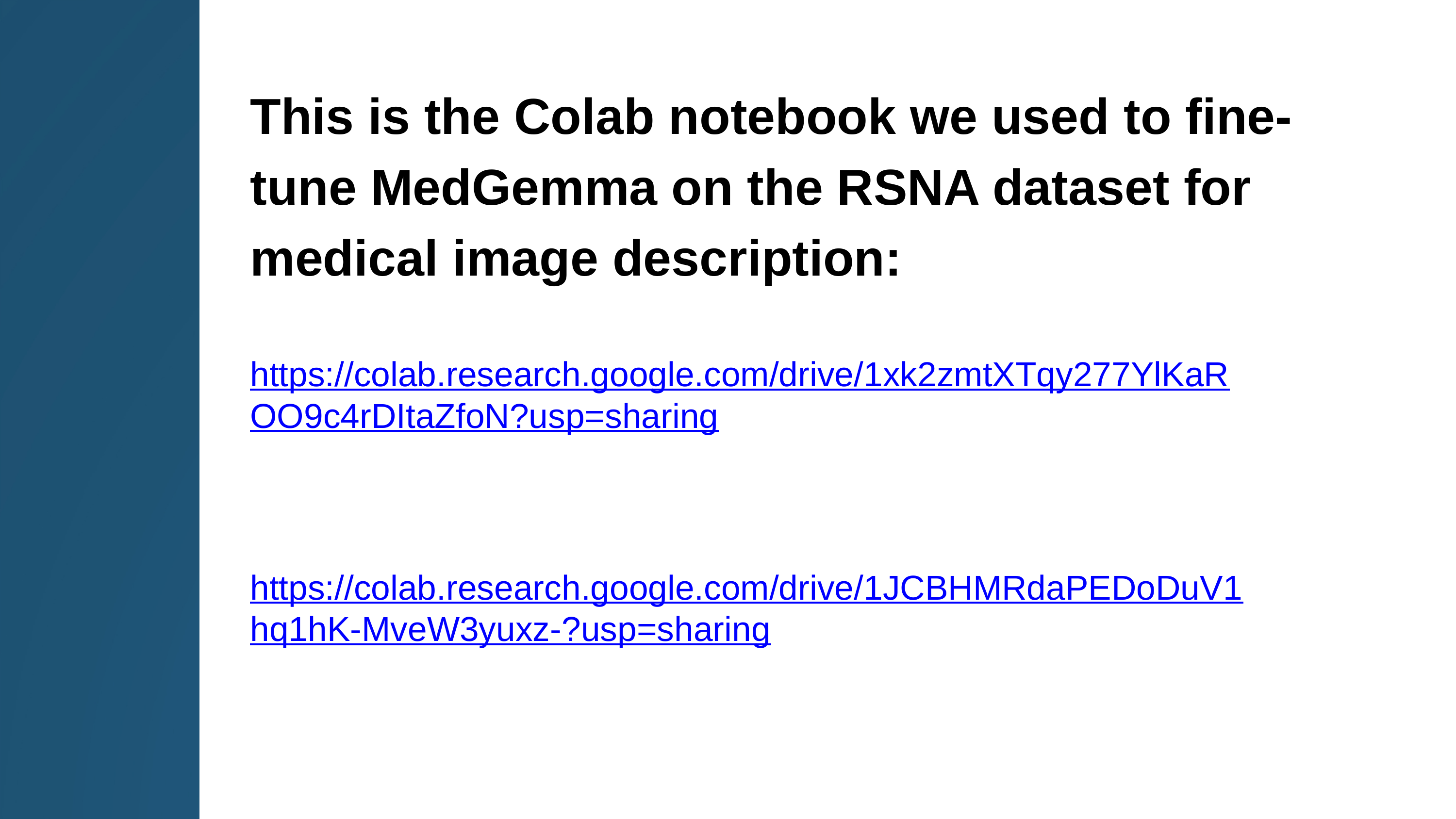

This is the Colab notebook we used to fine-tune MedGemma on the RSNA dataset for medical image description:

https://colab.research.google.com/drive/1xk2zmtXTqy277YlKaROO9c4rDItaZfoN?usp=sharing
https://colab.research.google.com/drive/1JCBHMRdaPEDoDuV1hq1hK-MveW3yuxz-?usp=sharing